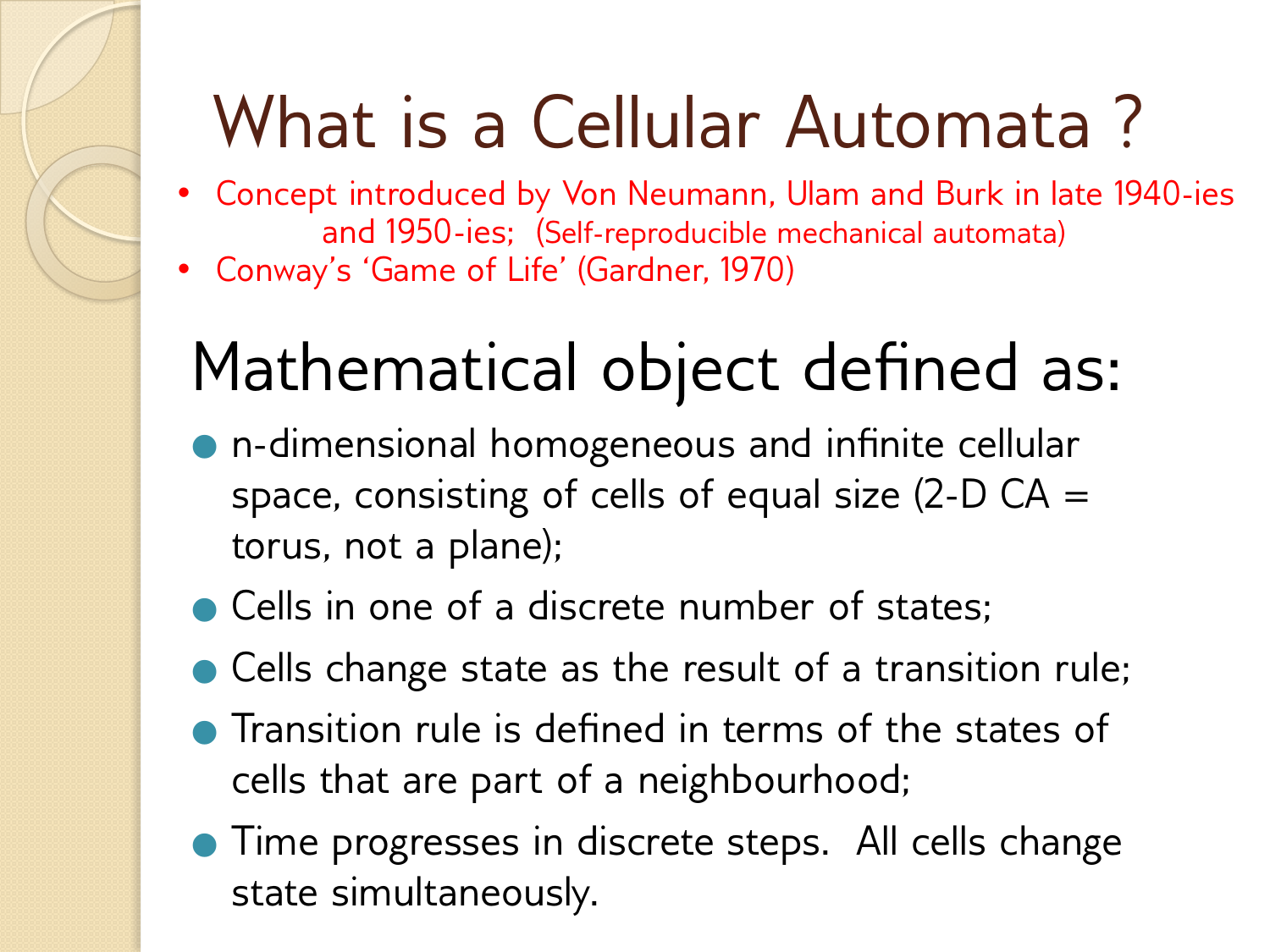

# What is a Cellular Automata ?
  Concept introduced by Von Neumann, Ulam and Burk in late 1940-ies     	and 1950-ies;  (Self-reproducible mechanical automata)
  Conway’s ‘Game of Life’ (Gardner, 1970)

Mathematical object defined as:
n-dimensional homogeneous and infinite cellular space, consisting of cells of equal size (2-D CA = torus, not a plane);
Cells in one of a discrete number of states;
Cells change state as the result of a transition rule;
Transition rule is defined in terms of the states of cells that are part of a neighbourhood;
Time progresses in discrete steps.  All cells change state simultaneously.
2